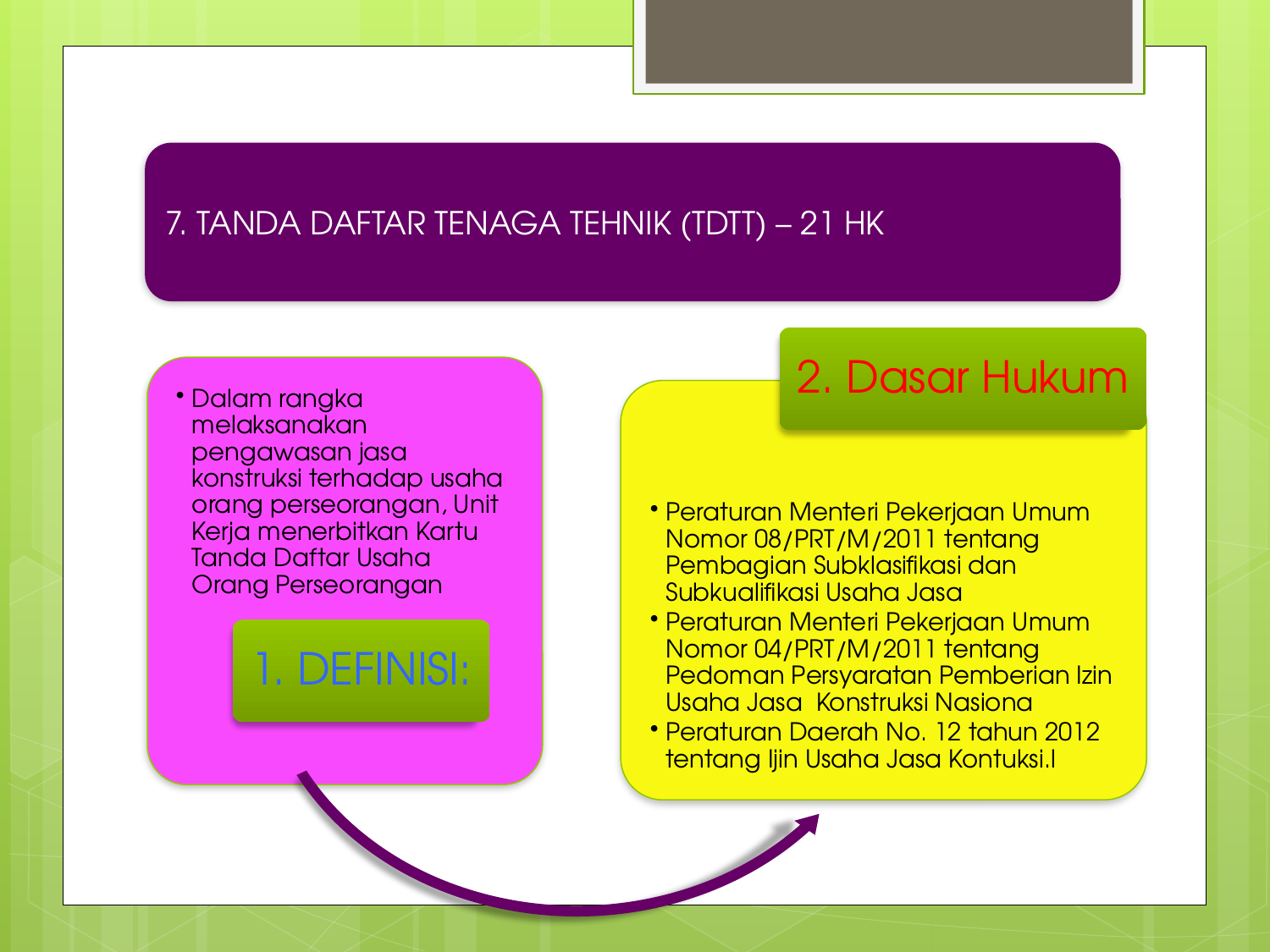

7. TANDA DAFTAR TENAGA TEHNIK (TDTT) – 21 HK
Dalam rangka melaksanakan pengawasan jasa konstruksi terhadap usaha orang perseorangan, Unit Kerja menerbitkan Kartu Tanda Daftar Usaha Orang Perseorangan
1. DEFINISI:
Peraturan Menteri Pekerjaan Umum Nomor 08/PRT/M/2011 tentang Pembagian Subklasifikasi dan Subkualifikasi Usaha Jasa
Peraturan Menteri Pekerjaan Umum Nomor 04/PRT/M/2011 tentang Pedoman Persyaratan Pemberian Izin Usaha Jasa  Konstruksi Nasiona
Peraturan Daerah No. 12 tahun 2012 tentang Ijin Usaha Jasa Kontuksi.l

2. Dasar Hukum